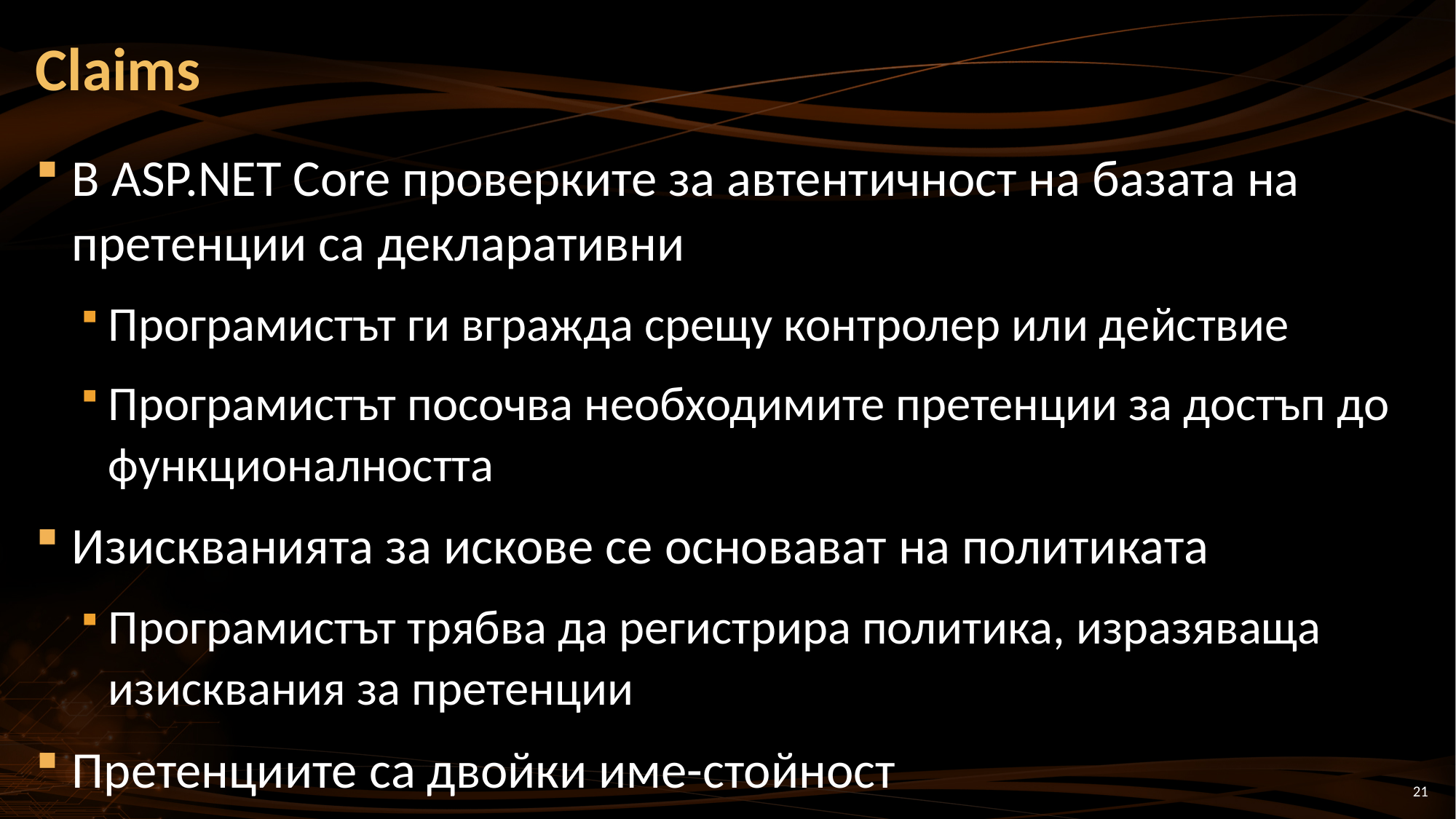

# Claims
В ASP.NET Core проверките за автентичност на базата на претенции са декларативни
Програмистът ги вгражда срещу контролер или действие
Програмистът посочва необходимите претенции за достъп до функционалността
Изискванията за искове се основават на политиката
Програмистът трябва да регистрира политика, изразяваща изисквания за претенции
Претенциите са двойки име-стойност
21